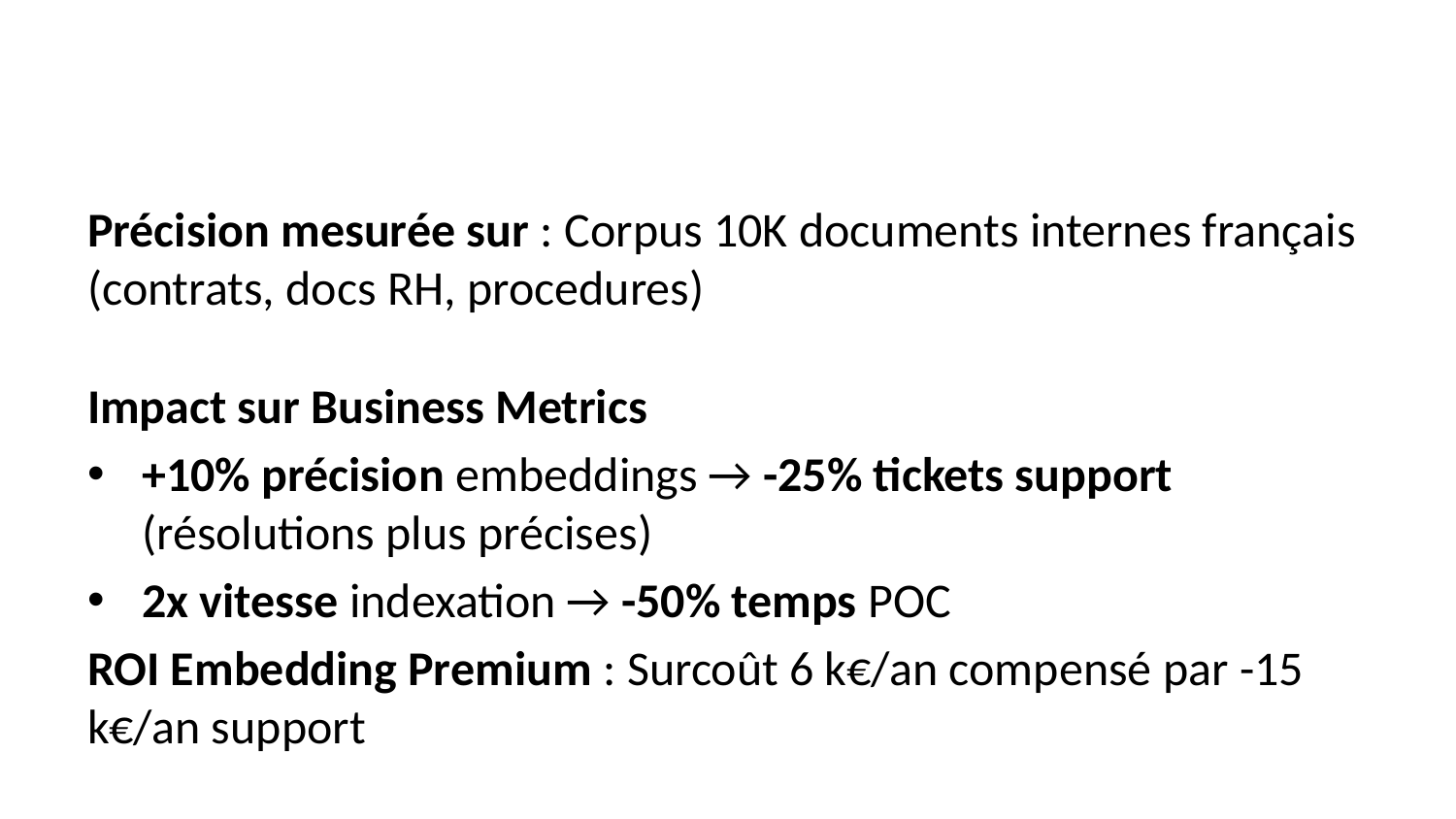

Précision mesurée sur : Corpus 10K documents internes français (contrats, docs RH, procedures)
Impact sur Business Metrics
+10% précision embeddings → -25% tickets support (résolutions plus précises)
2x vitesse indexation → -50% temps POC
ROI Embedding Premium : Surcoût 6 k€/an compensé par -15 k€/an support